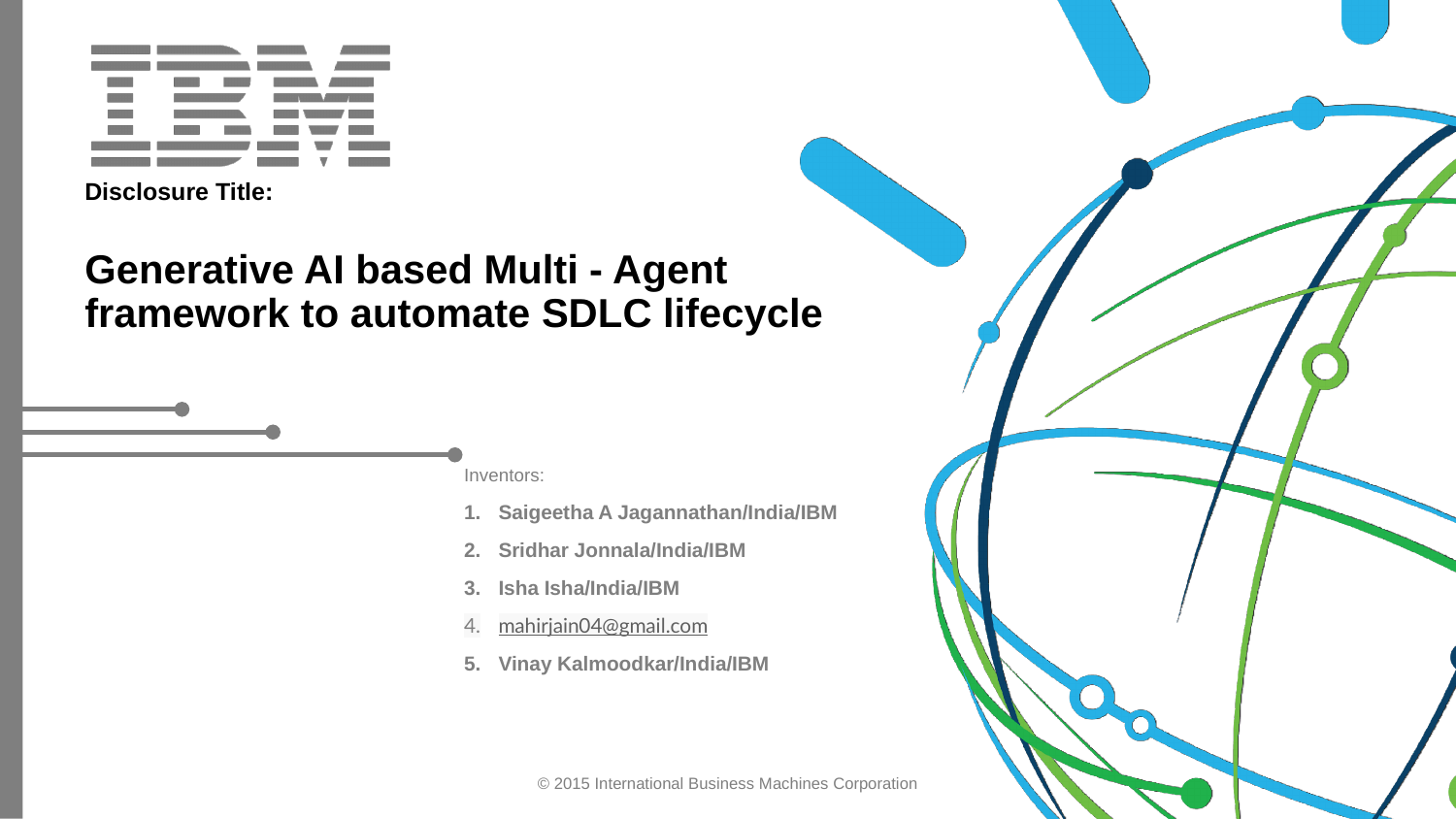

# Disclosure Title: Generative AI based Multi - Agent framework to automate SDLC lifecycle
Inventors:
Saigeetha A Jagannathan/India/IBM
Sridhar Jonnala/India/IBM
Isha Isha/India/IBM
mahirjain04@gmail.com
Vinay Kalmoodkar/India/IBM